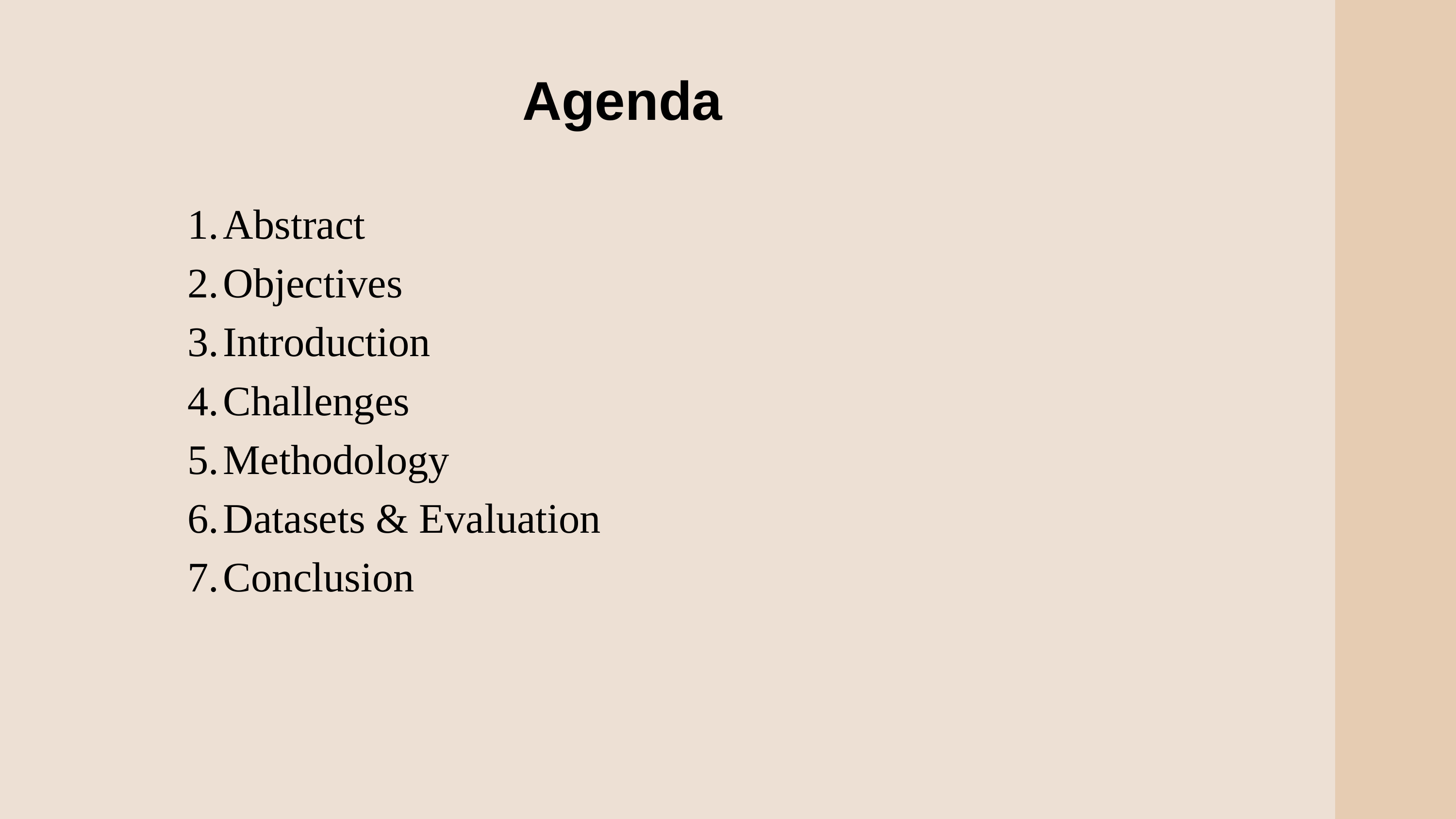

Agenda
Abstract
Objectives
Introduction
Challenges
Methodology
Datasets & Evaluation
Conclusion